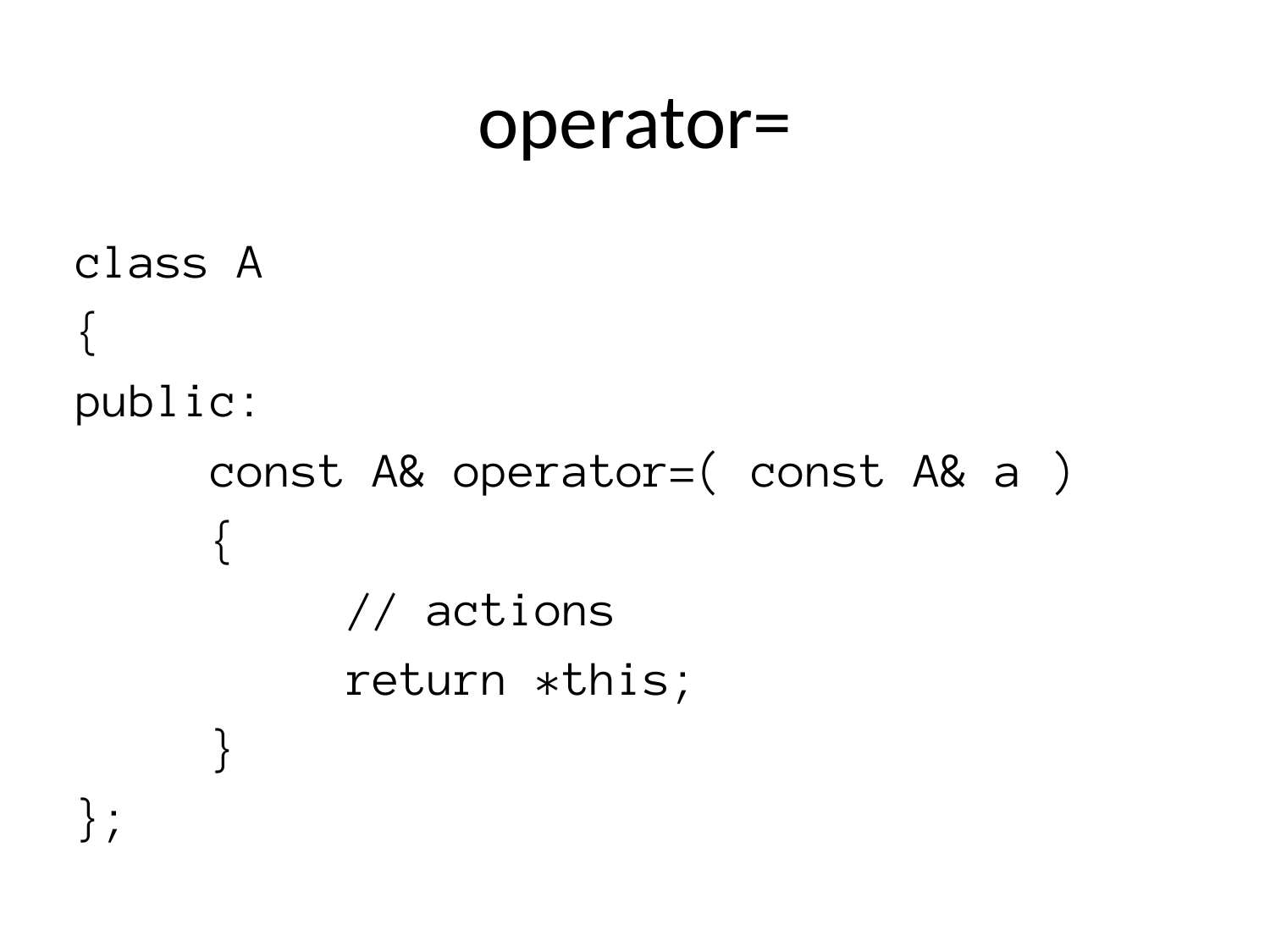

# operator=
class A
{
public:
     const A& operator=( const A& a )
     {
          // actions
          return *this;
     }
};